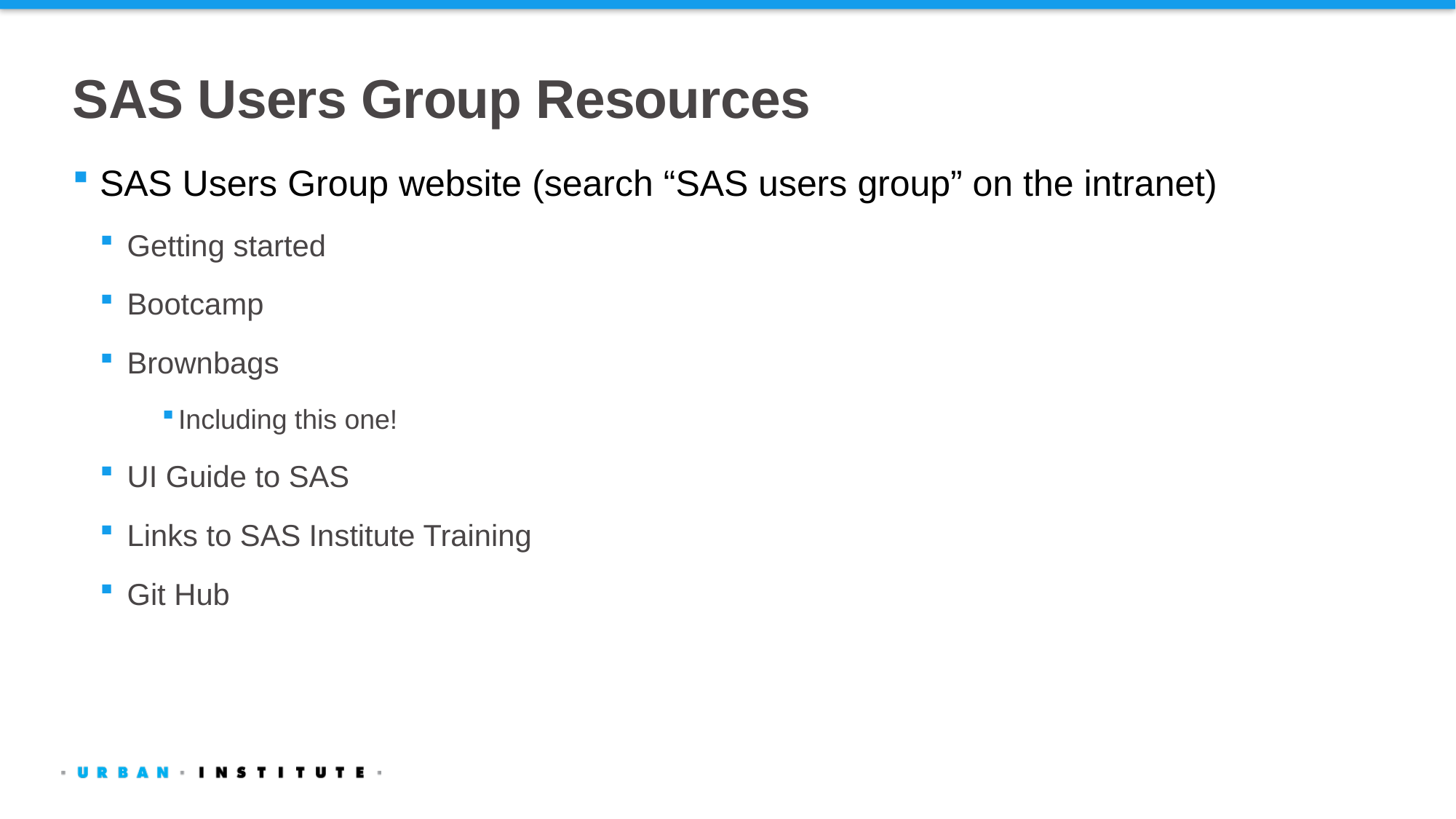

# SAS Users Group Resources
SAS Users Group website (search “SAS users group” on the intranet)
Getting started
Bootcamp
Brownbags
Including this one!
UI Guide to SAS
Links to SAS Institute Training
Git Hub